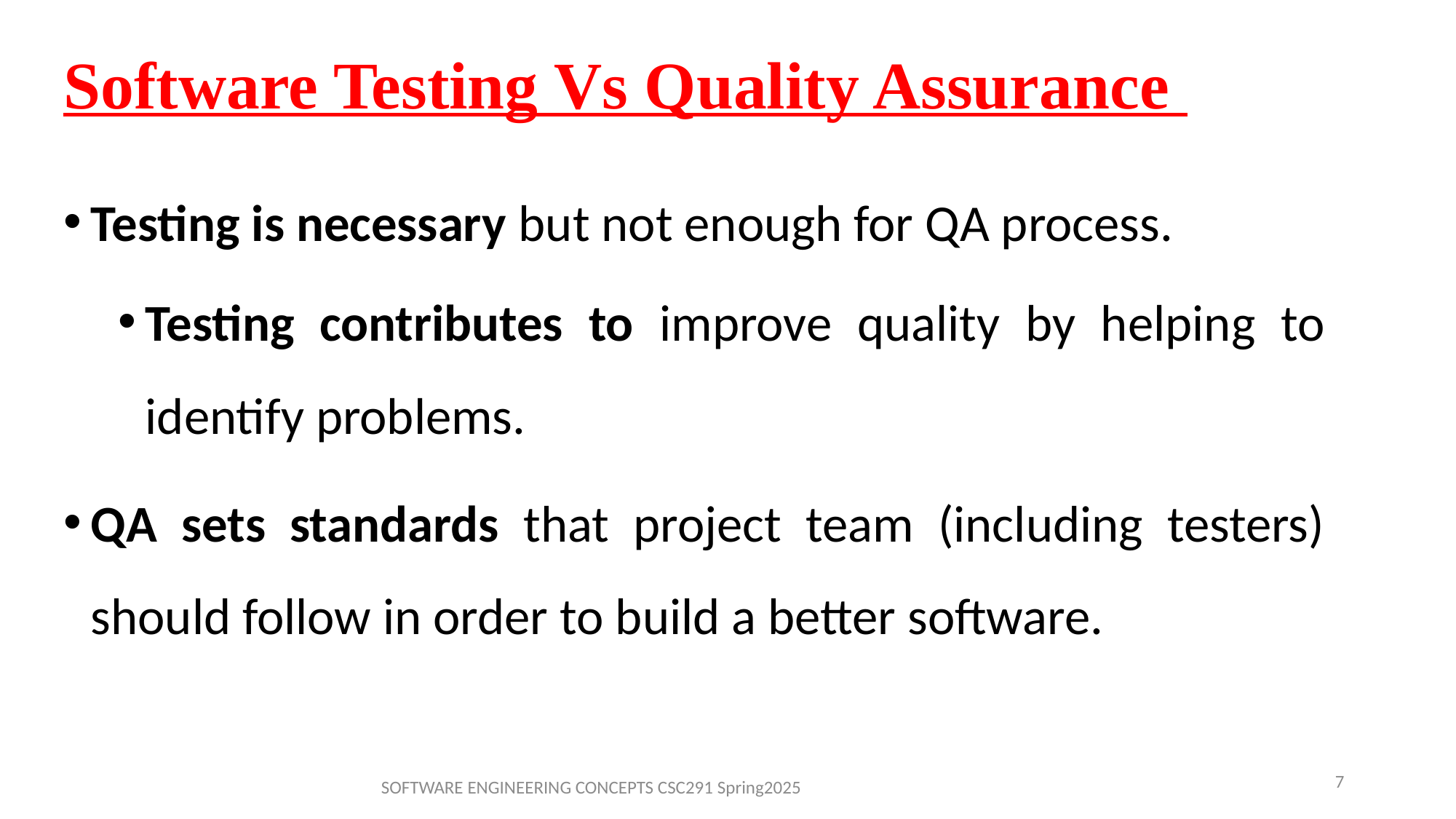

# Software Testing Vs Quality Assurance
Testing is necessary but not enough for QA process.
Testing contributes to improve quality by helping to identify problems.
QA sets standards that project team (including testers) should follow in order to build a better software.
7
SOFTWARE ENGINEERING CONCEPTS CSC291 Spring2025